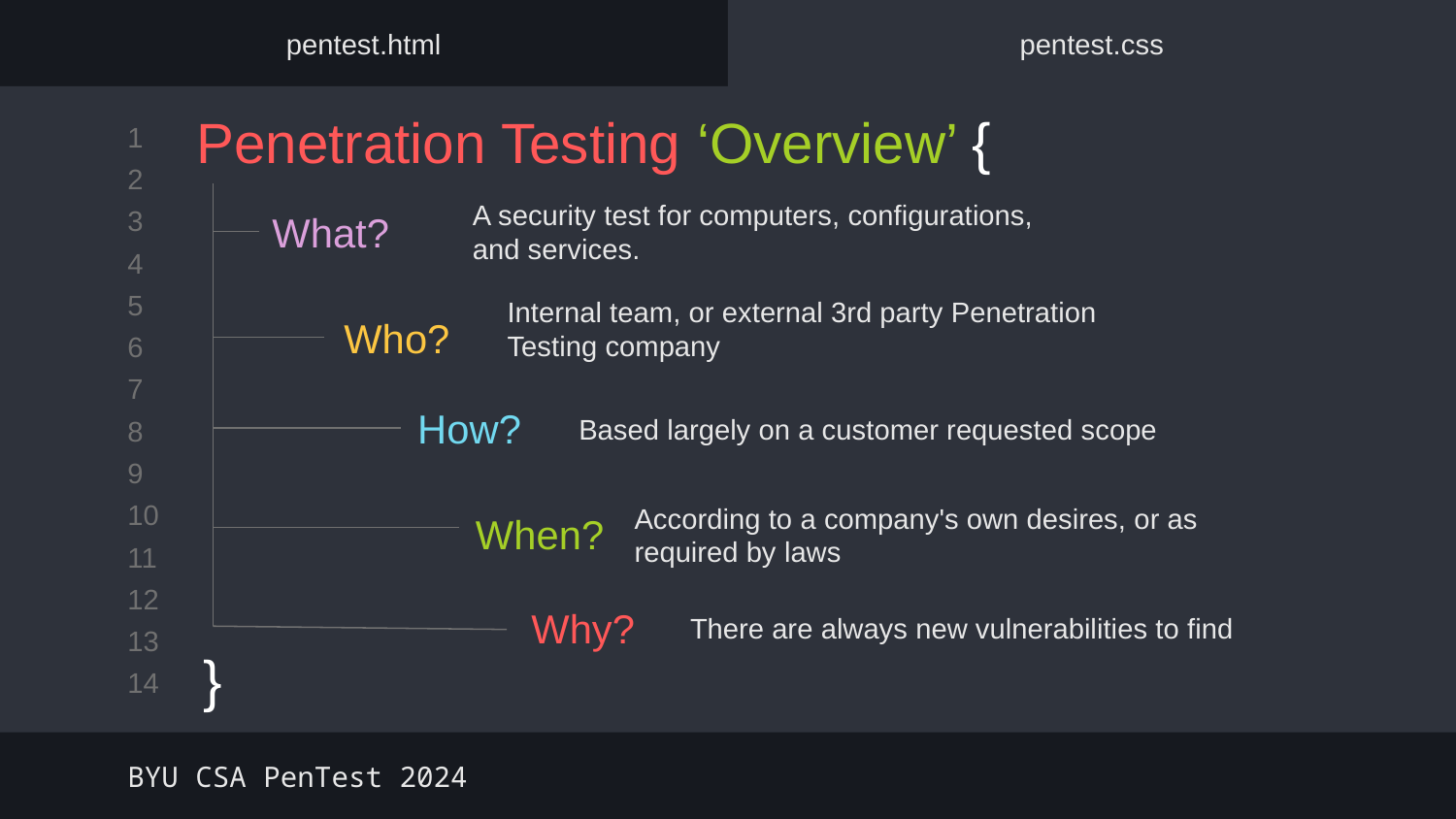

pentest.html
pentest.css
# Penetration Testing ‘Overview’ {
A security test for computers, configurations, and services.
What?
Internal team, or external 3rd party Penetration Testing company
Who?

How?
Based largely on a customer requested scope

When?
According to a company's own desires, or as required by laws
There are always new vulnerabilities to find
Why?

}
BYU CSA PenTest 2024